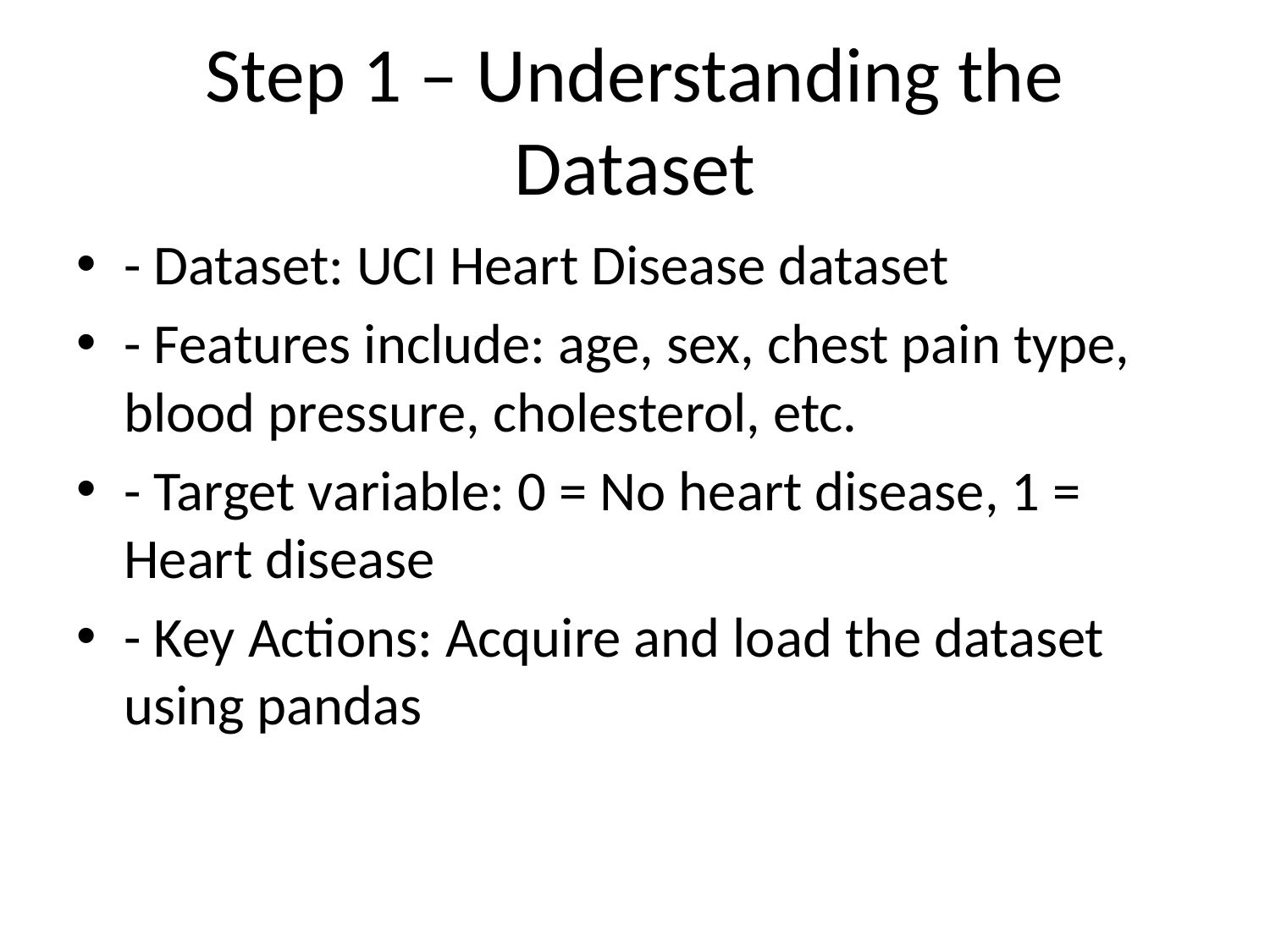

# Step 1 – Understanding the Dataset
- Dataset: UCI Heart Disease dataset
- Features include: age, sex, chest pain type, blood pressure, cholesterol, etc.
- Target variable: 0 = No heart disease, 1 = Heart disease
- Key Actions: Acquire and load the dataset using pandas